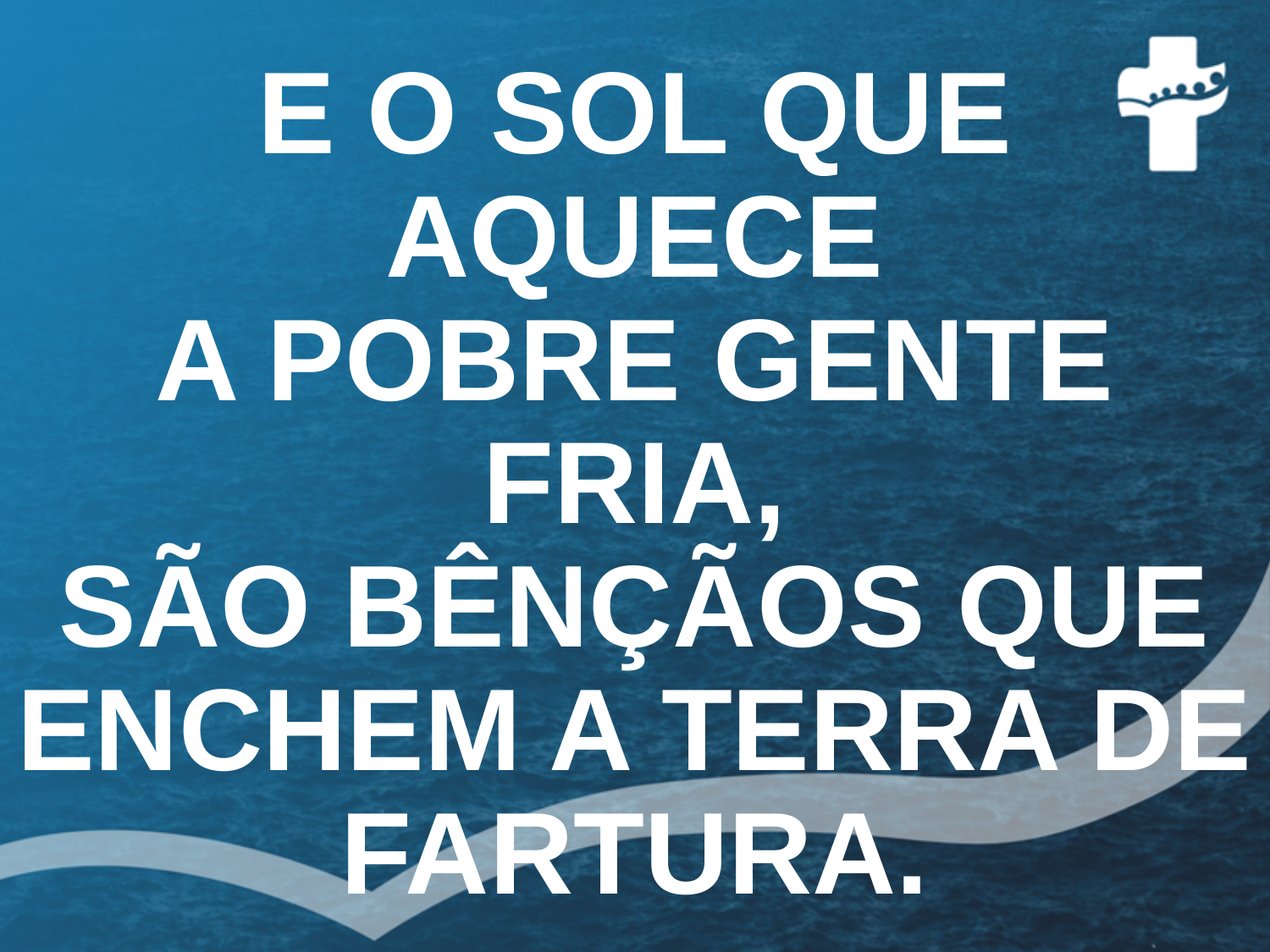

# E O SOL QUE AQUECE A POBRE GENTE FRIA, SÃO BÊNÇÃOS QUE ENCHEM A TERRA DE FARTURA.